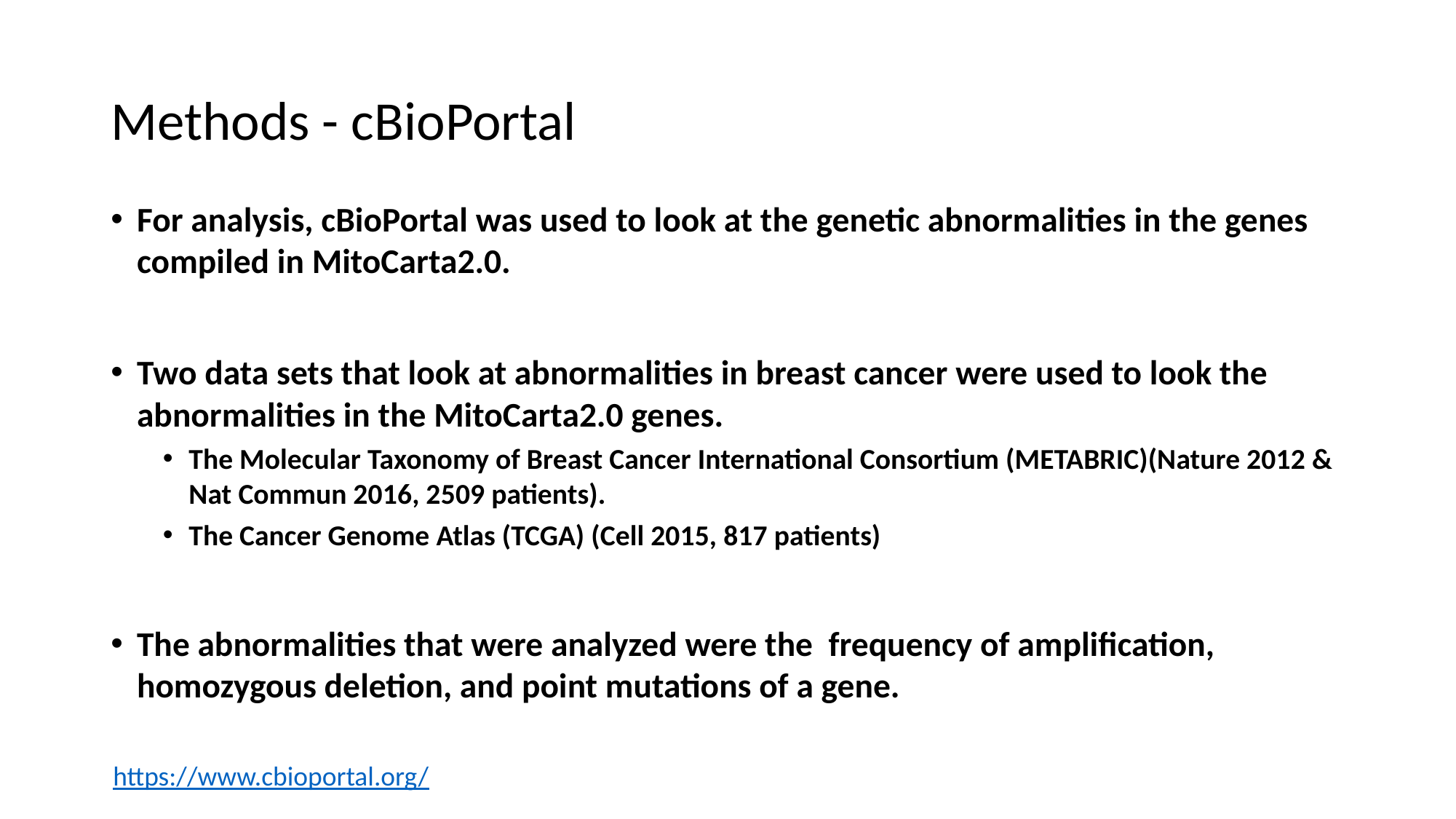

# Methods - cBioPortal
For analysis, cBioPortal was used to look at the genetic abnormalities in the genes compiled in MitoCarta2.0.

Two data sets that look at abnormalities in breast cancer were used to look the abnormalities in the MitoCarta2.0 genes.
The Molecular Taxonomy of Breast Cancer International Consortium (METABRIC)(Nature 2012 & Nat Commun 2016, 2509 patients).
The Cancer Genome Atlas (TCGA) (Cell 2015, 817 patients)

The abnormalities that were analyzed were the  frequency of amplification, homozygous deletion, and point mutations of a gene.

https://www.cbioportal.org/